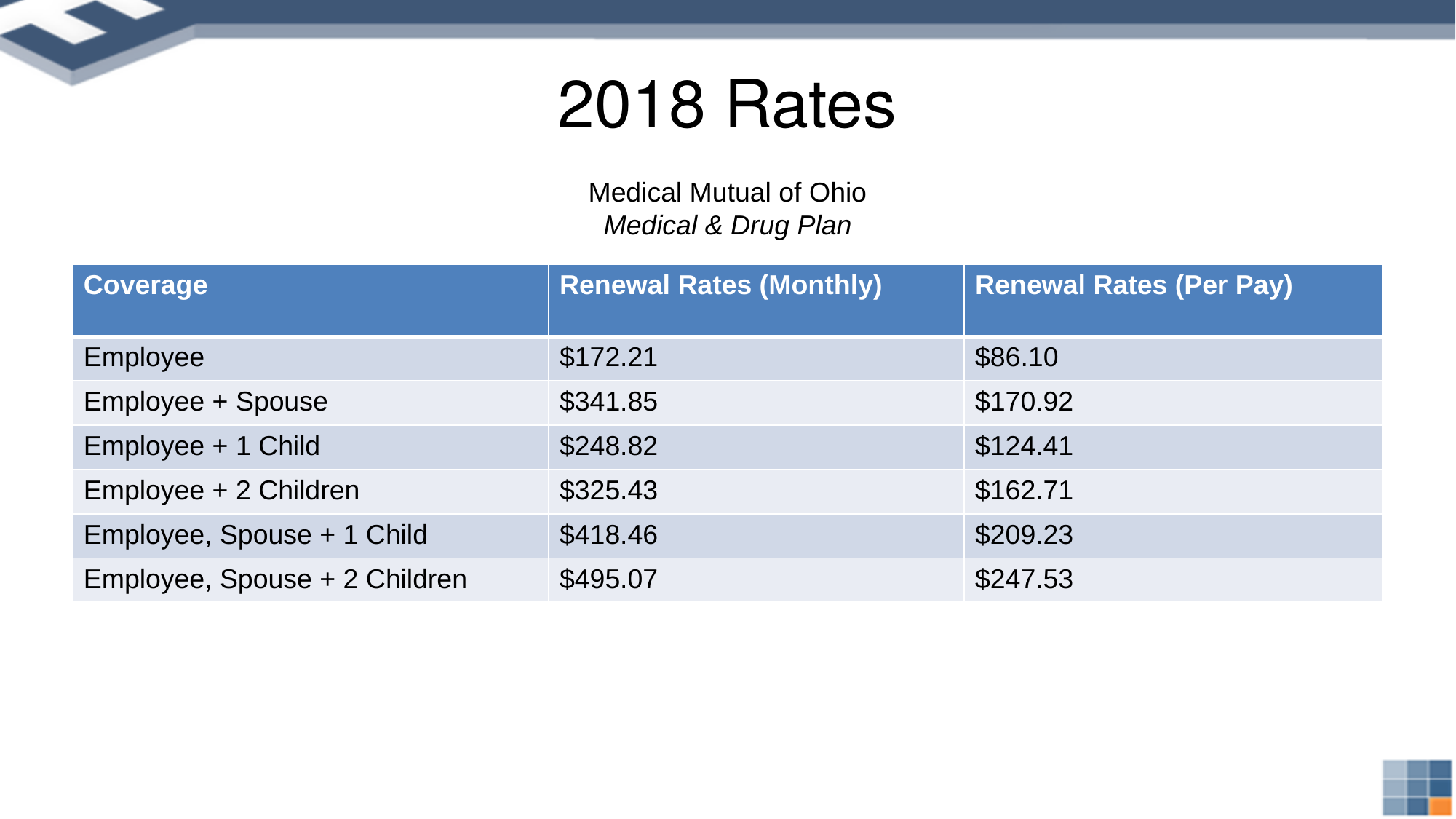

# 2018 Rates
Medical Mutual of Ohio
Medical & Drug Plan
| Coverage | Renewal Rates (Monthly) | Renewal Rates (Per Pay) |
| --- | --- | --- |
| Employee | $172.21 | $86.10 |
| Employee + Spouse | $341.85 | $170.92 |
| Employee + 1 Child | $248.82 | $124.41 |
| Employee + 2 Children | $325.43 | $162.71 |
| Employee, Spouse + 1 Child | $418.46 | $209.23 |
| Employee, Spouse + 2 Children | $495.07 | $247.53 |